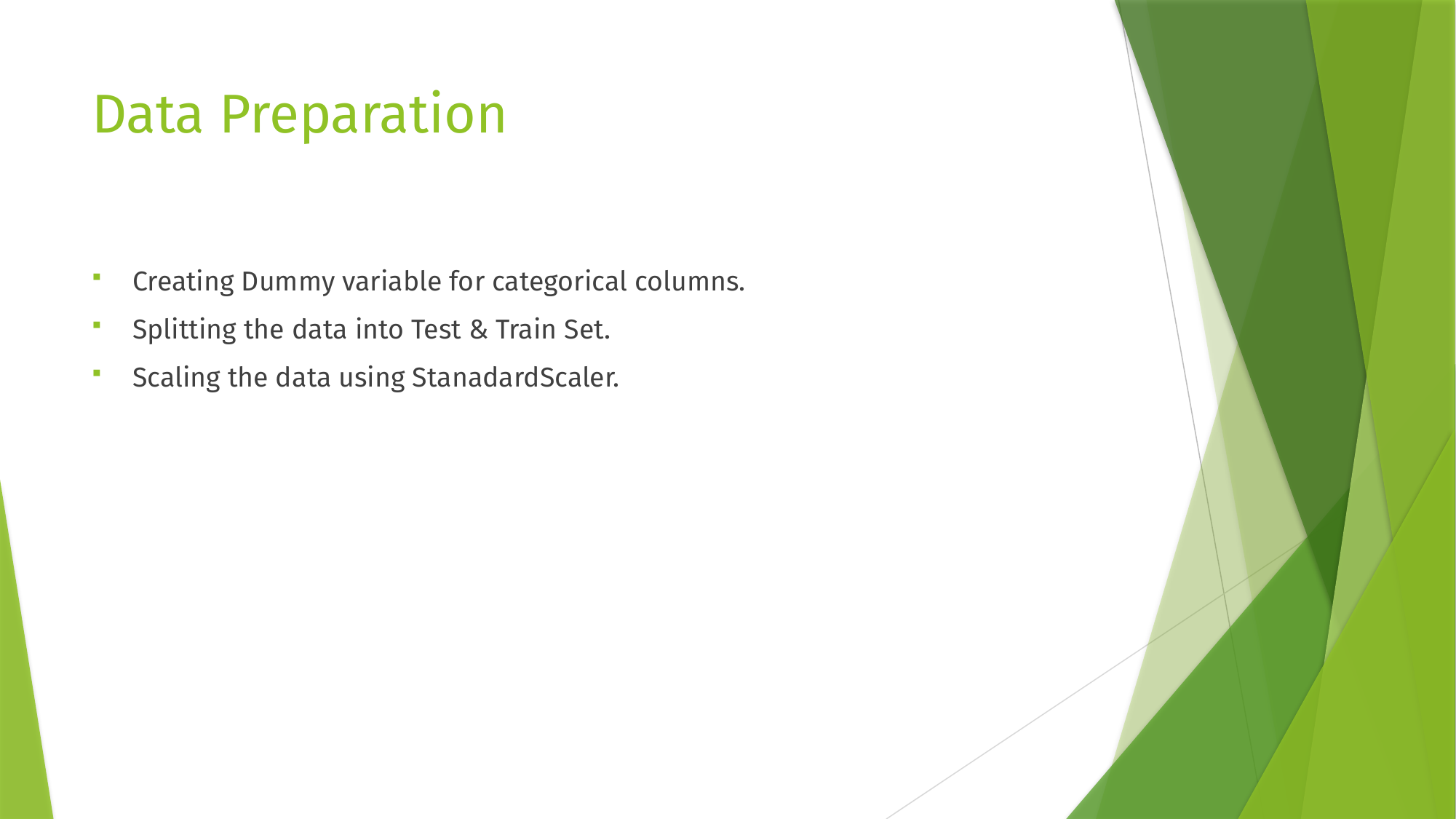

# Data Preparation
Creating Dummy variable for categorical columns.
Splitting the data into Test & Train Set.
Scaling the data using StanadardScaler.